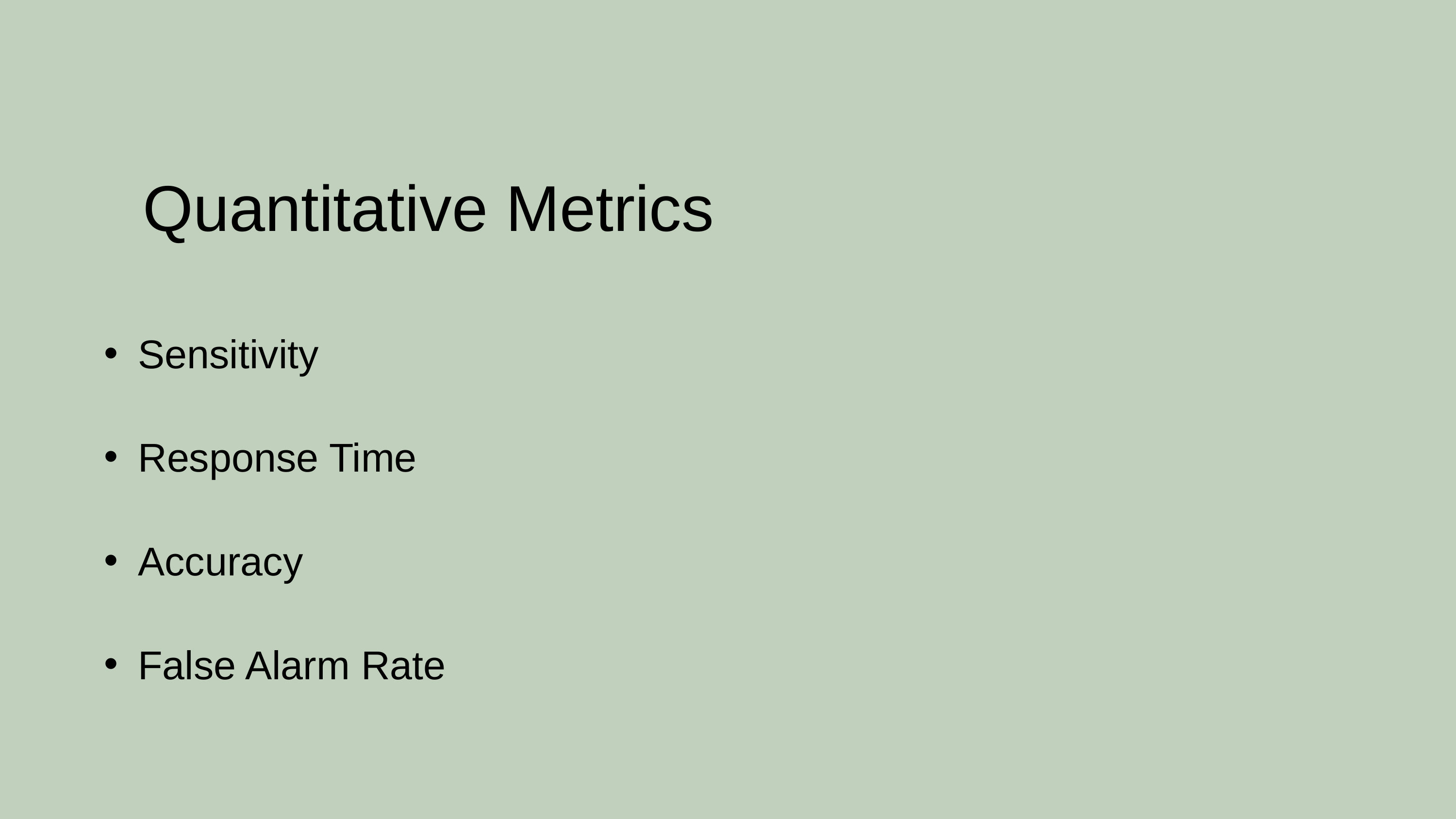

Quantitative Metrics
Sensitivity

Response Time

Accuracy

False Alarm Rate